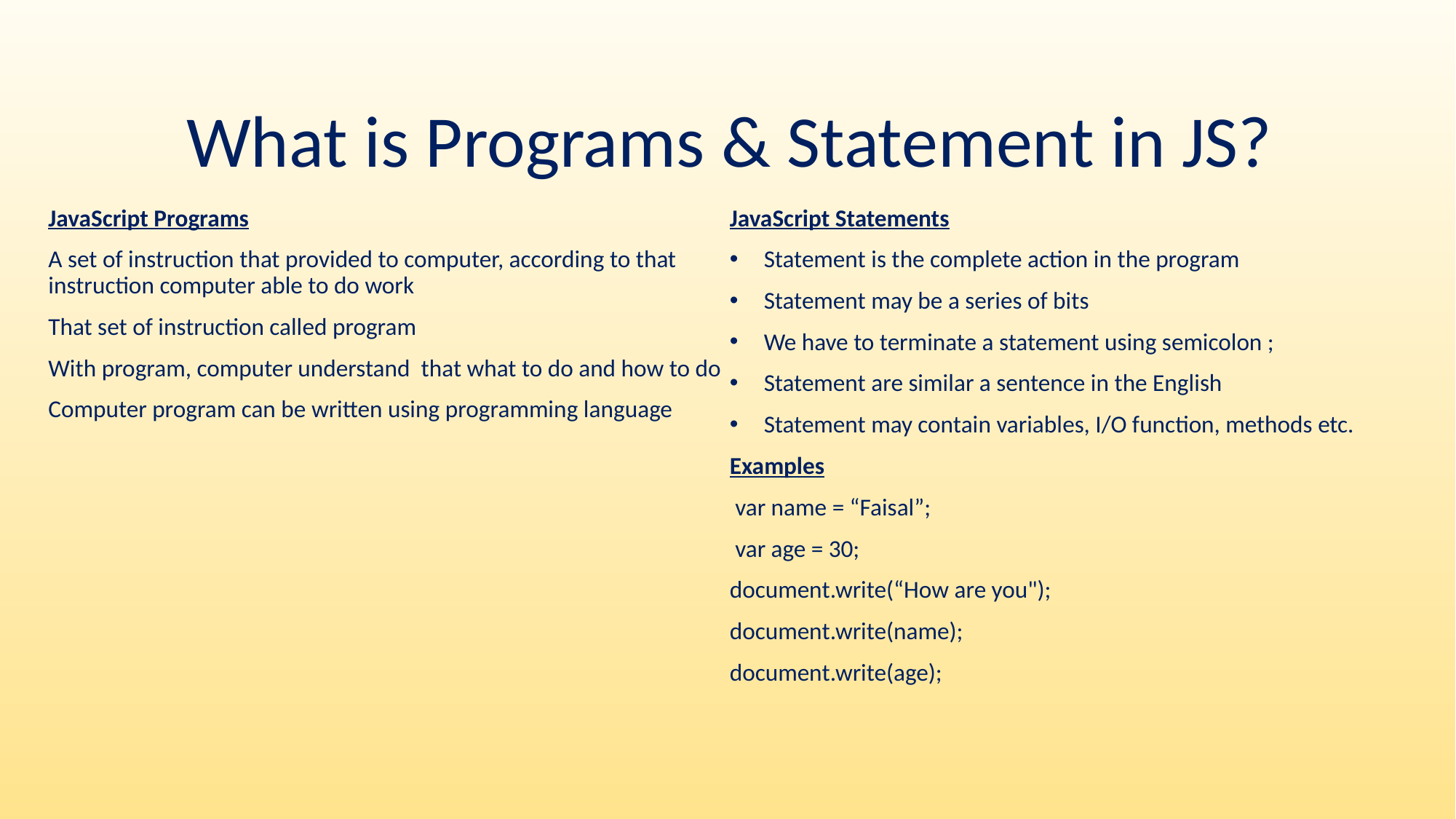

# What is Programs & Statement in JS?
JavaScript Programs
A set of instruction that provided to computer, according to that instruction computer able to do work
That set of instruction called program
With program, computer understand  that what to do and how to do
Computer program can be written using programming language

JavaScript Statements
Statement is the complete action in the program
Statement may be a series of bits
We have to terminate a statement using semicolon ;
Statement are similar a sentence in the English
Statement may contain variables, I/O function, methods etc.
Examples
 var name = “Faisal”;
 var age = 30;
document.write(“How are you");
document.write(name);
document.write(age);